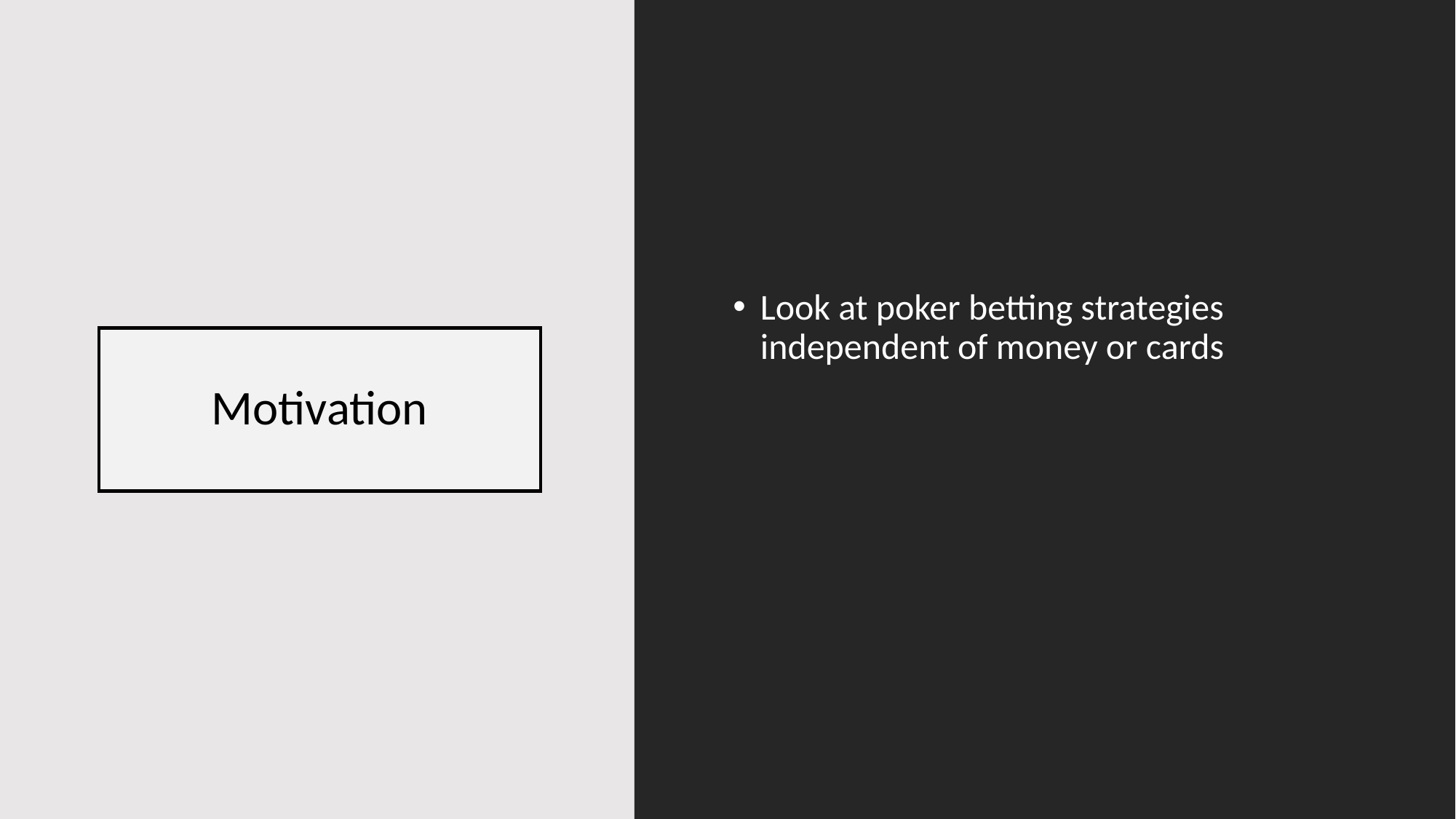

Look at poker betting strategies independent of money or cards

# Motivation